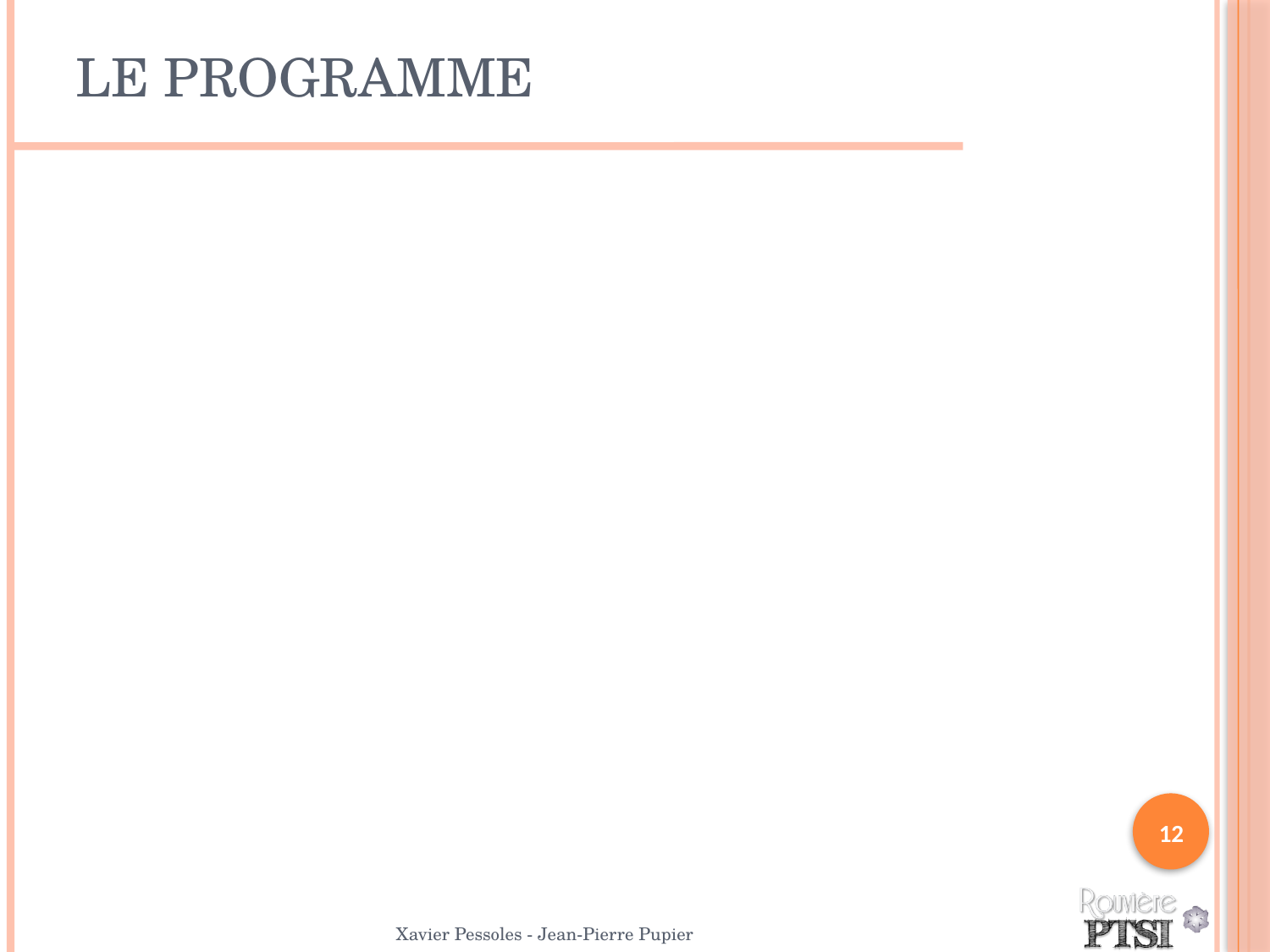

# Le programme

12
Xavier Pessoles - Jean-Pierre Pupier